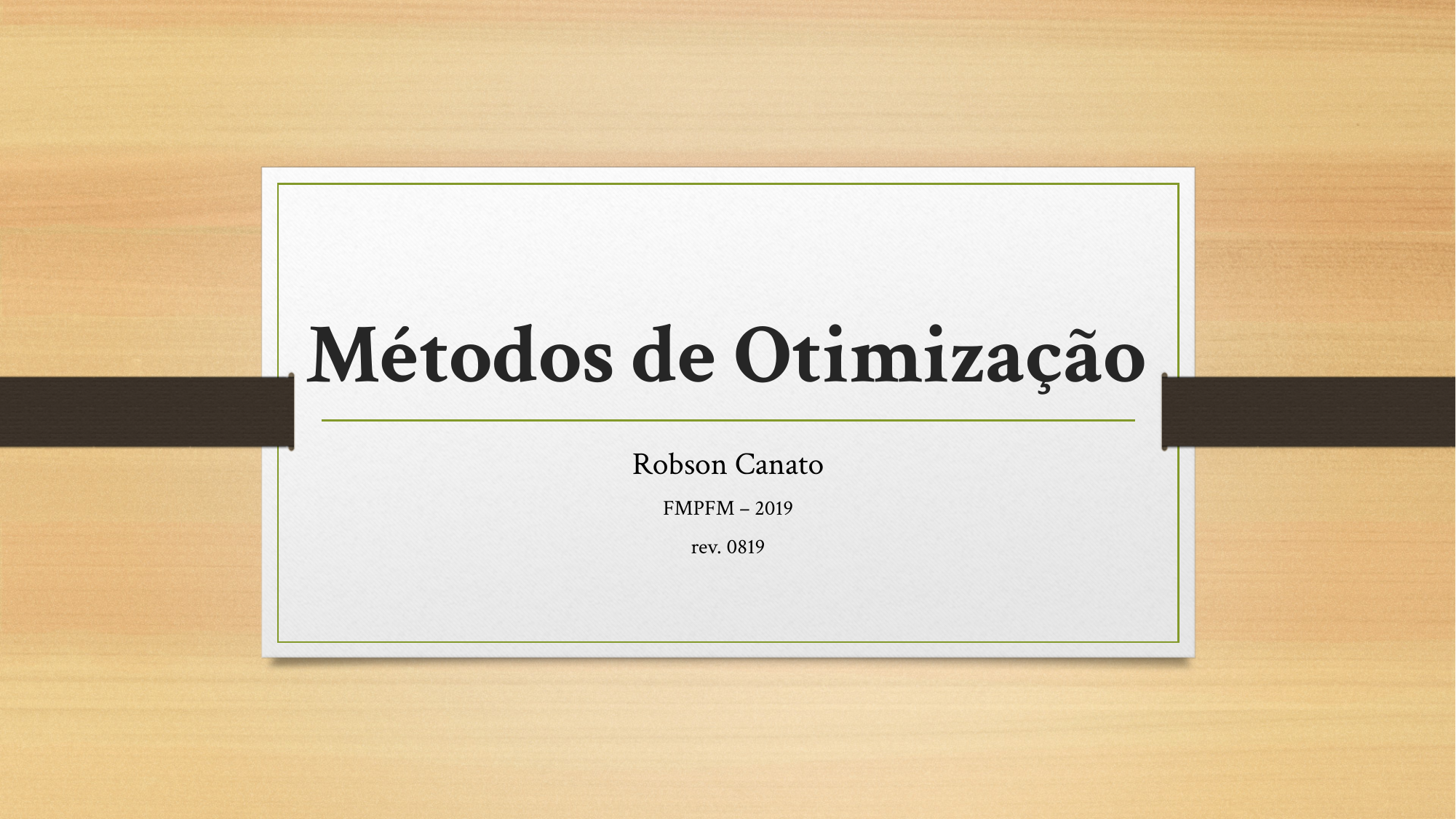

# Métodos de Otimização
Robson Canato
FMPFM – 2019
rev. 0819